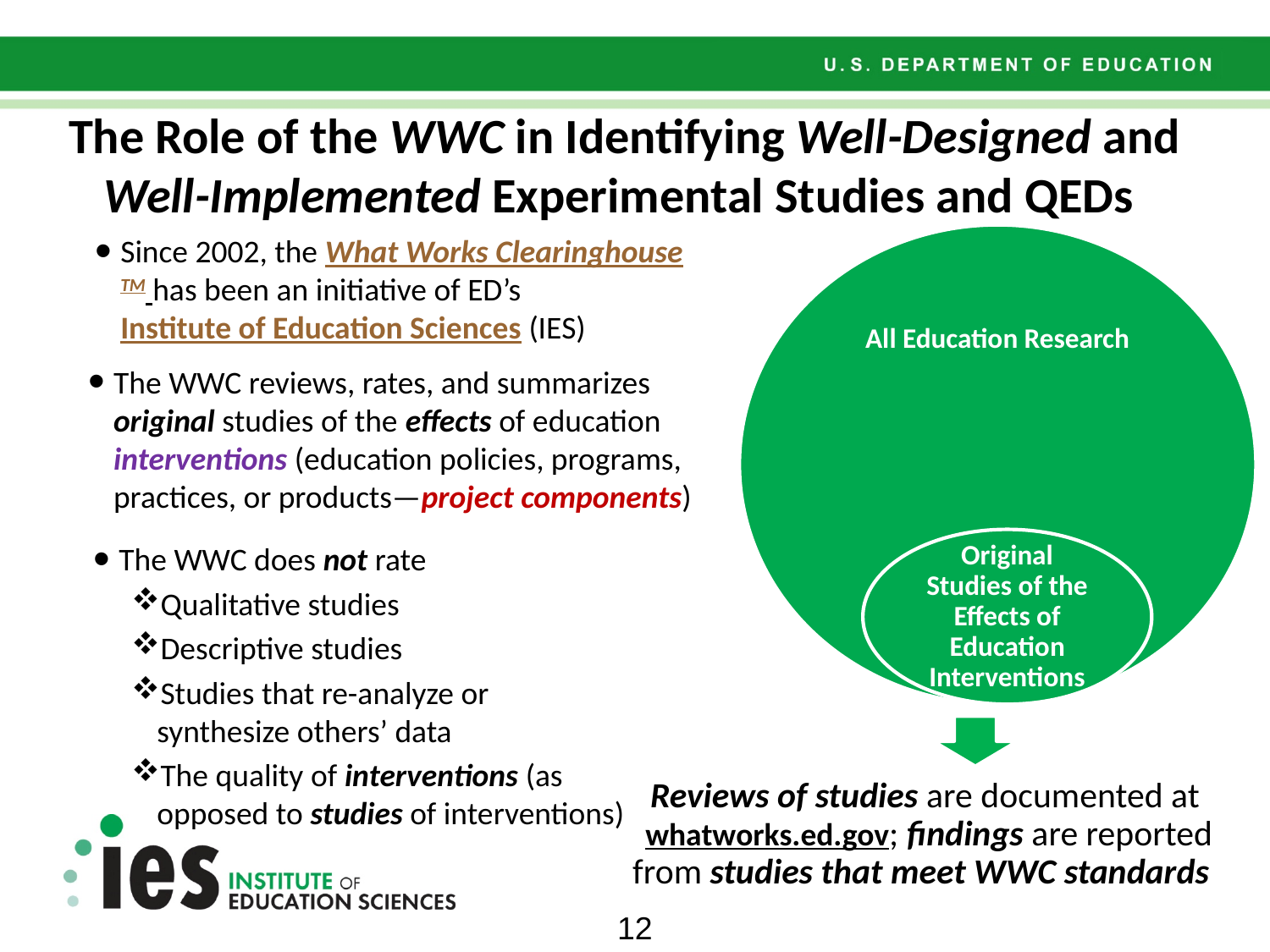

# The Role of the WWC in Identifying Well-Designed and Well-Implemented Experimental Studies and QEDs
Since 2002, the What Works ClearinghouseTM has been an initiative of ED’s Institute of Education Sciences (IES)

All Education Research
Original Studies of the Effects of Education Interventions

Reviews of studies are documented at whatworks.ed.gov; findings are reported from studies that meet WWC standards
The WWC reviews, rates, and summarizes original studies of the effects of education interventions (education policies, programs, practices, or products—project components)

The WWC does not rate
Qualitative studies
Descriptive studies
Studies that re-analyze or synthesize others’ data
The quality of interventions (as opposed to studies of interventions)

12